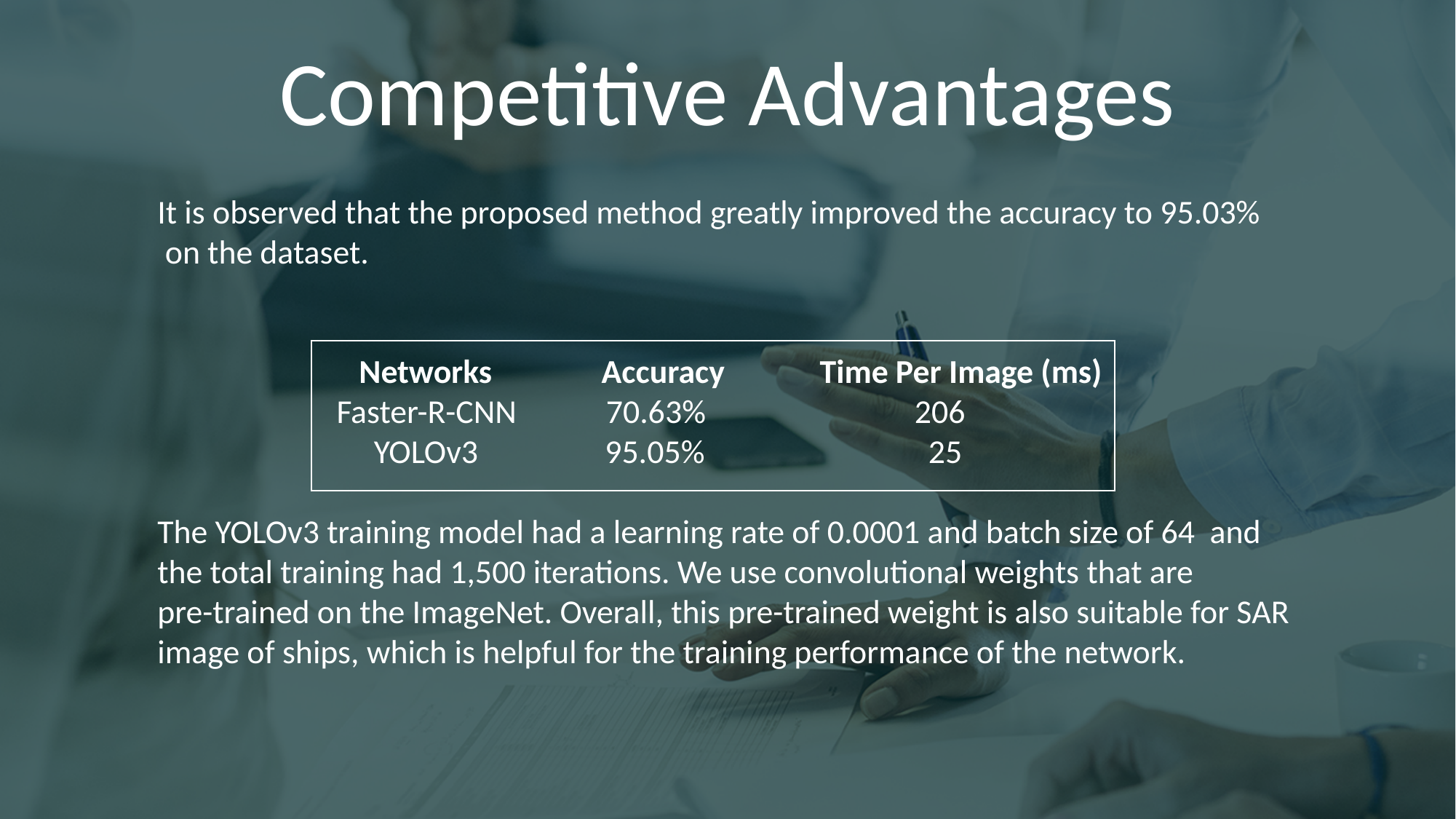

Competitive Advantages
It is observed that the proposed method greatly improved the accuracy to 95.03%
 on the dataset.

                           Networks	 Accuracy 	 Time Per Image (ms)
                        Faster-R-CNN            70.63%                            206
                             YOLOv3                 95.05%                              25

The YOLOv3 training model had a learning rate of 0.0001 and batch size of 64  and
the total training had 1,500 iterations. We use convolutional weights that are
pre-trained on the ImageNet. Overall, this pre-trained weight is also suitable for SAR
image of ships, which is helpful for the training performance of the network.
|  |
| --- |